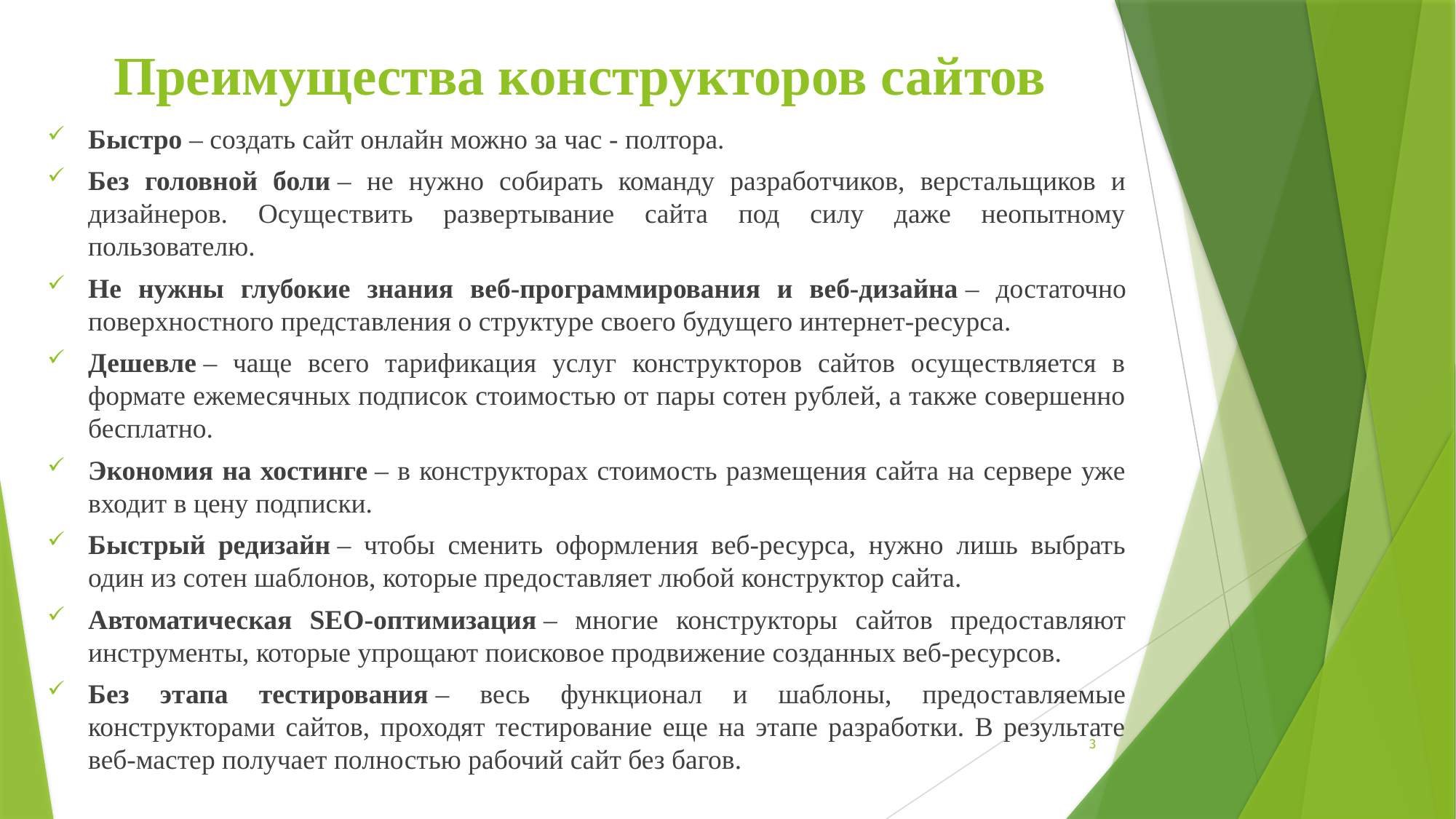

# Преимущества конструкторов сайтов
Быстро – создать сайт онлайн можно за час - полтора.
Без головной боли – не нужно собирать команду разработчиков, верстальщиков и дизайнеров. Осуществить развертывание сайта под силу даже неопытному пользователю.
Не нужны глубокие знания веб-программирования и веб-дизайна – достаточно поверхностного представления о структуре своего будущего интернет-ресурса.
Дешевле – чаще всего тарификация услуг конструкторов сайтов осуществляется в формате ежемесячных подписок стоимостью от пары сотен рублей, а также совершенно бесплатно.
Экономия на хостинге – в конструкторах стоимость размещения сайта на сервере уже входит в цену подписки.
Быстрый редизайн – чтобы сменить оформления веб-ресурса, нужно лишь выбрать один из сотен шаблонов, которые предоставляет любой конструктор сайта.
Автоматическая SEO-оптимизация – многие конструкторы сайтов предоставляют инструменты, которые упрощают поисковое продвижение созданных веб-ресурсов.
Без этапа тестирования – весь функционал и шаблоны, предоставляемые конструкторами сайтов, проходят тестирование еще на этапе разработки. В результате веб-мастер получает полностью рабочий сайт без багов.

3